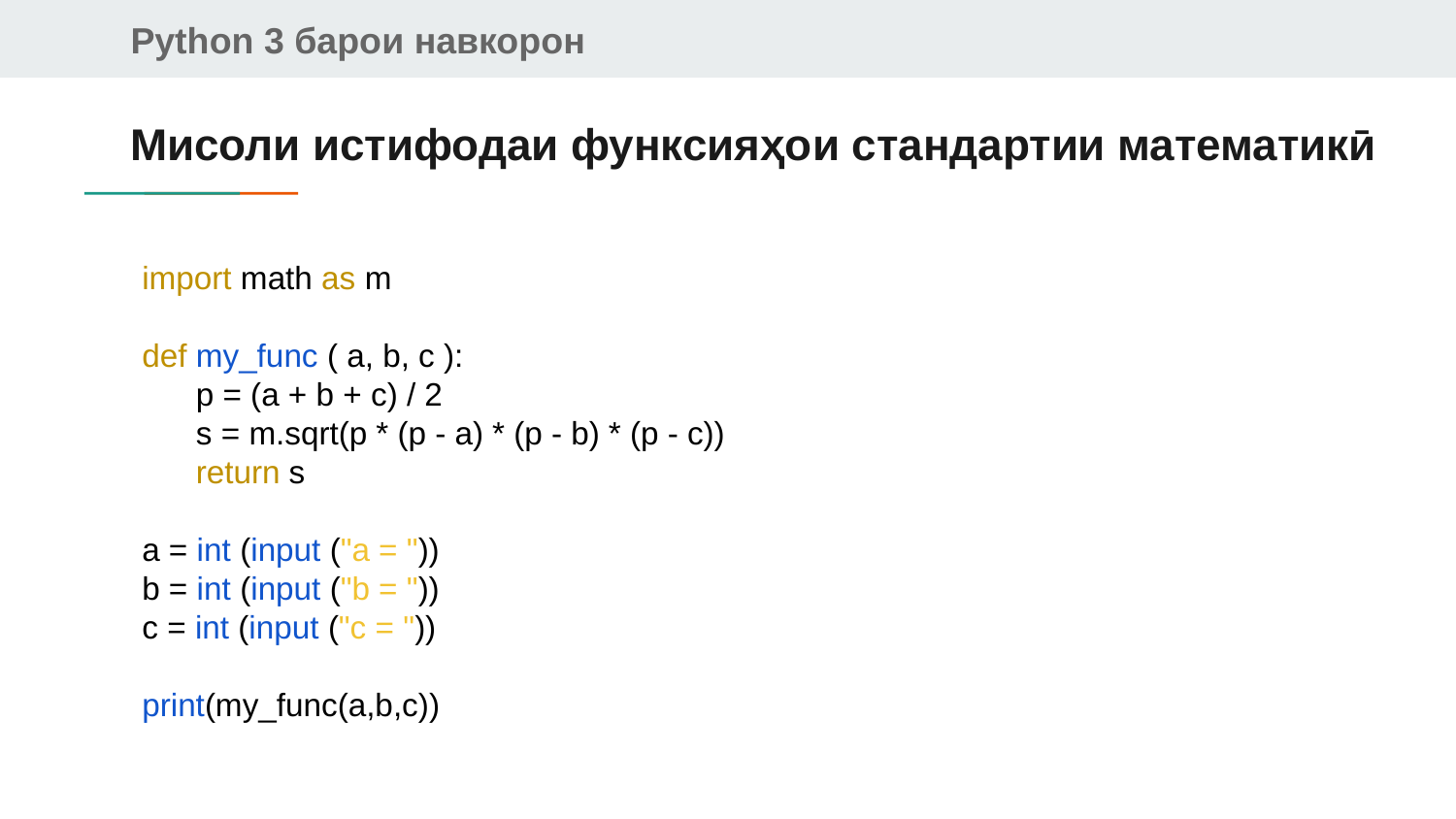

# Мисоли истифодаи функсияҳои стандартии математикӣ
import math as m

def my_func ( a, b, c ):
      p = (a + b + c) / 2
      s = m.sqrt(p * (p - a) * (p - b) * (p - c))
      return s

a = int (input ("a = "))
b = int (input ("b = "))
c = int (input ("c = "))

print(my_func(a,b,c))